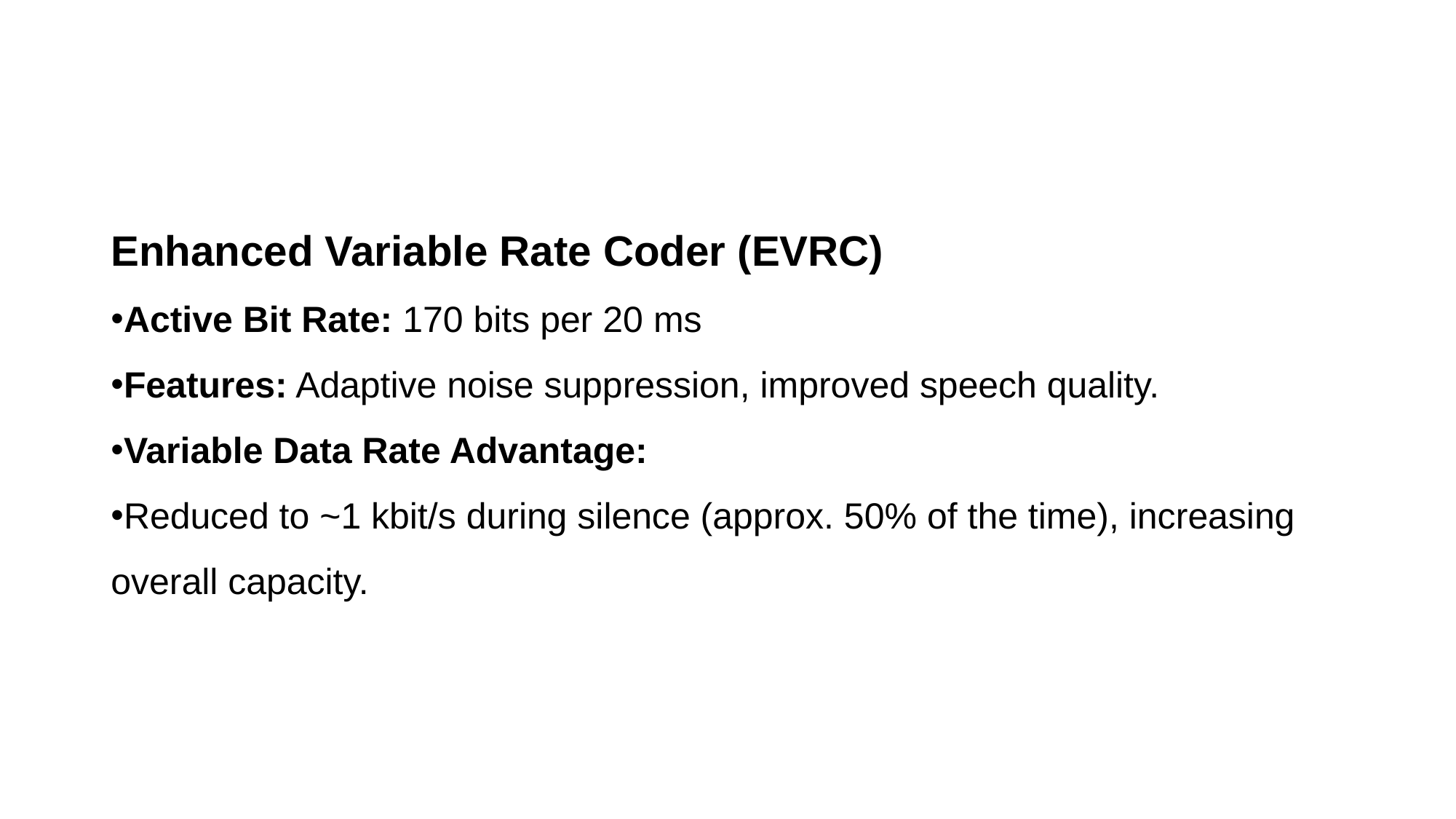

#
Enhanced Variable Rate Coder (EVRC)
Active Bit Rate: 170 bits per 20 ms
Features: Adaptive noise suppression, improved speech quality.
Variable Data Rate Advantage:
Reduced to ~1 kbit/s during silence (approx. 50% of the time), increasing overall capacity.